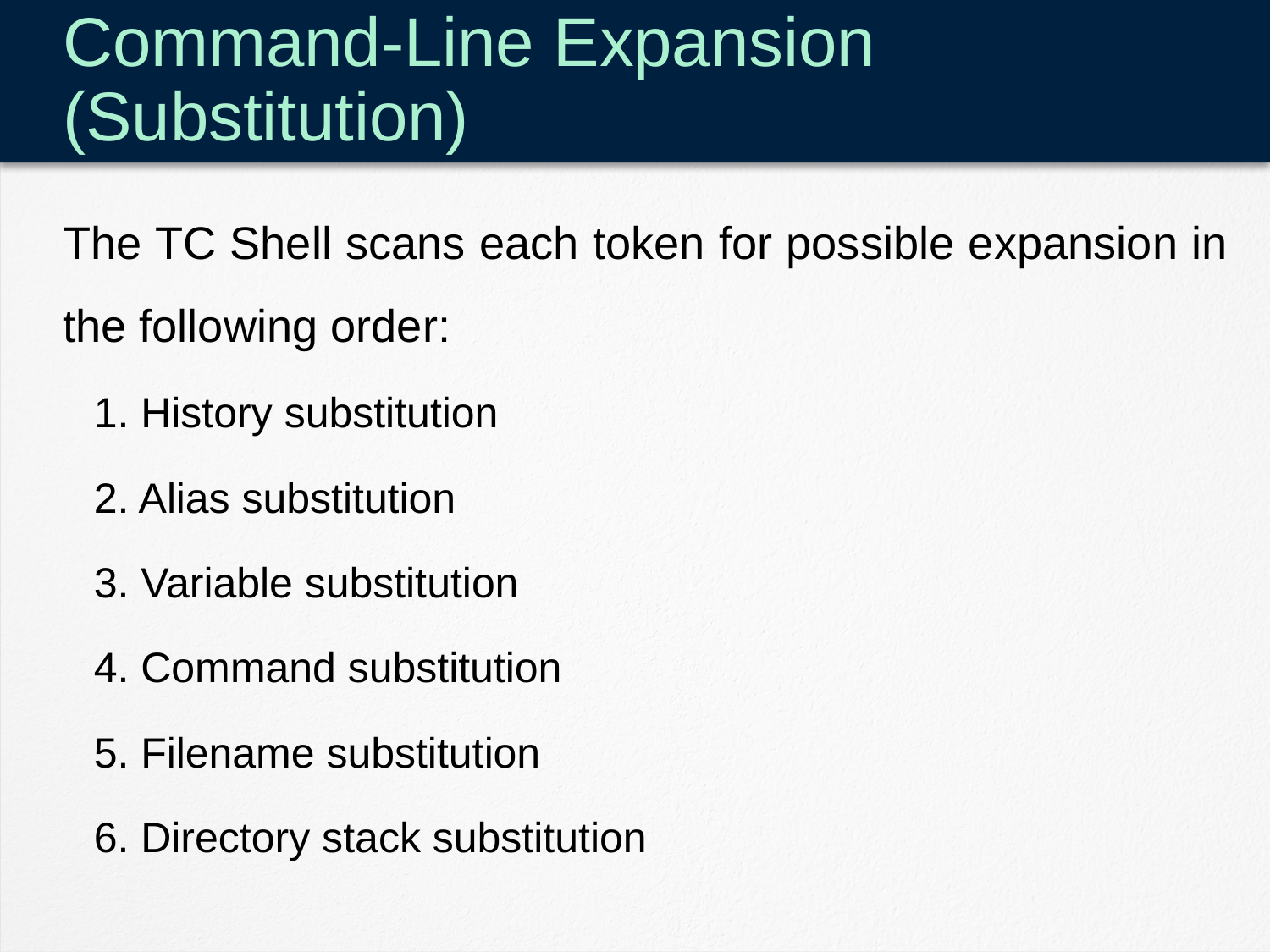

# Command-Line Expansion (Substitution)
The TC Shell scans each token for possible expansion in the following order:
1. History substitution
2. Alias substitution
3. Variable substitution
4. Command substitution
5. Filename substitution
6. Directory stack substitution